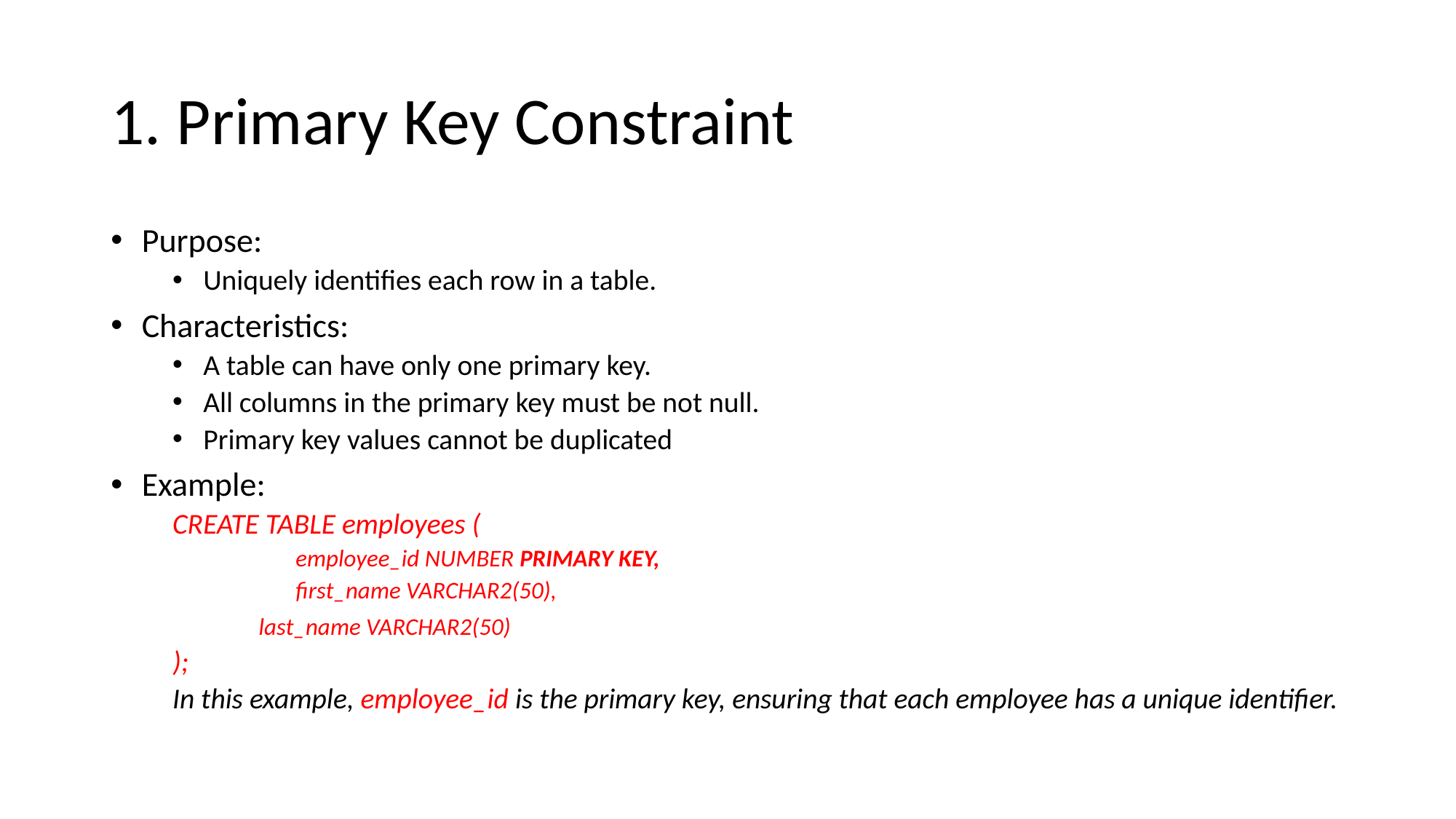

# 1. Primary Key Constraint
Purpose:
Uniquely identifies each row in a table.
Characteristics:
A table can have only one primary key.
All columns in the primary key must be not null.
Primary key values cannot be duplicated
Example:
CREATE TABLE employees (
employee_id NUMBER PRIMARY KEY,
first_name VARCHAR2(50),
  	last_name VARCHAR2(50)
);
In this example, employee_id is the primary key, ensuring that each employee has a unique identifier.